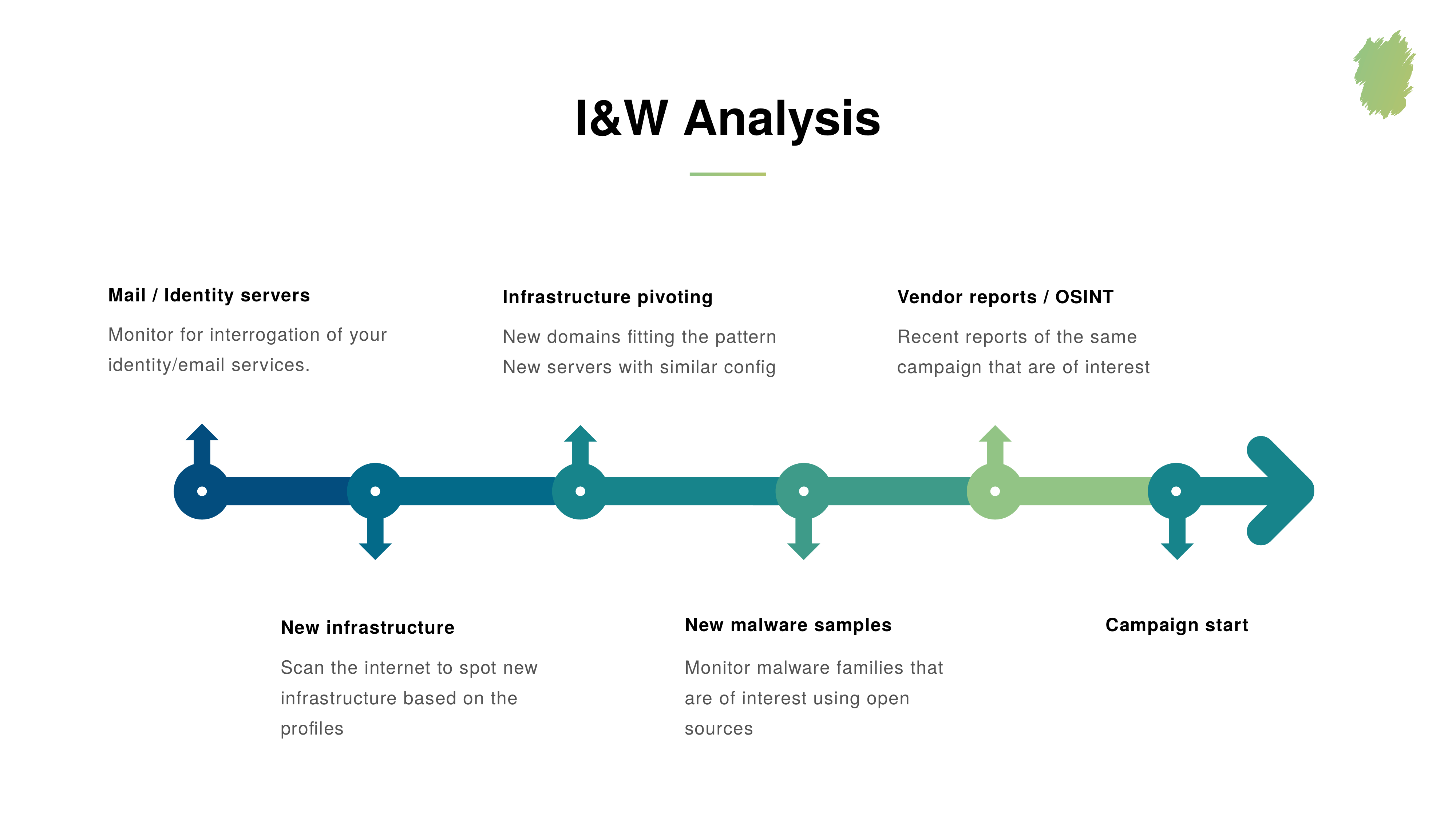

14
I&W Analysis
Mail / Identity servers
Infrastructure pivoting
Vendor reports / OSINT
Monitor for interrogation of your identity/email services.
New domains fitting the pattern
New servers with similar config
Recent reports of the same campaign that are of interest

New malware samples
Campaign start
New infrastructure
Scan the internet to spot new infrastructure based on the profiles
Monitor malware families that are of interest using open sources